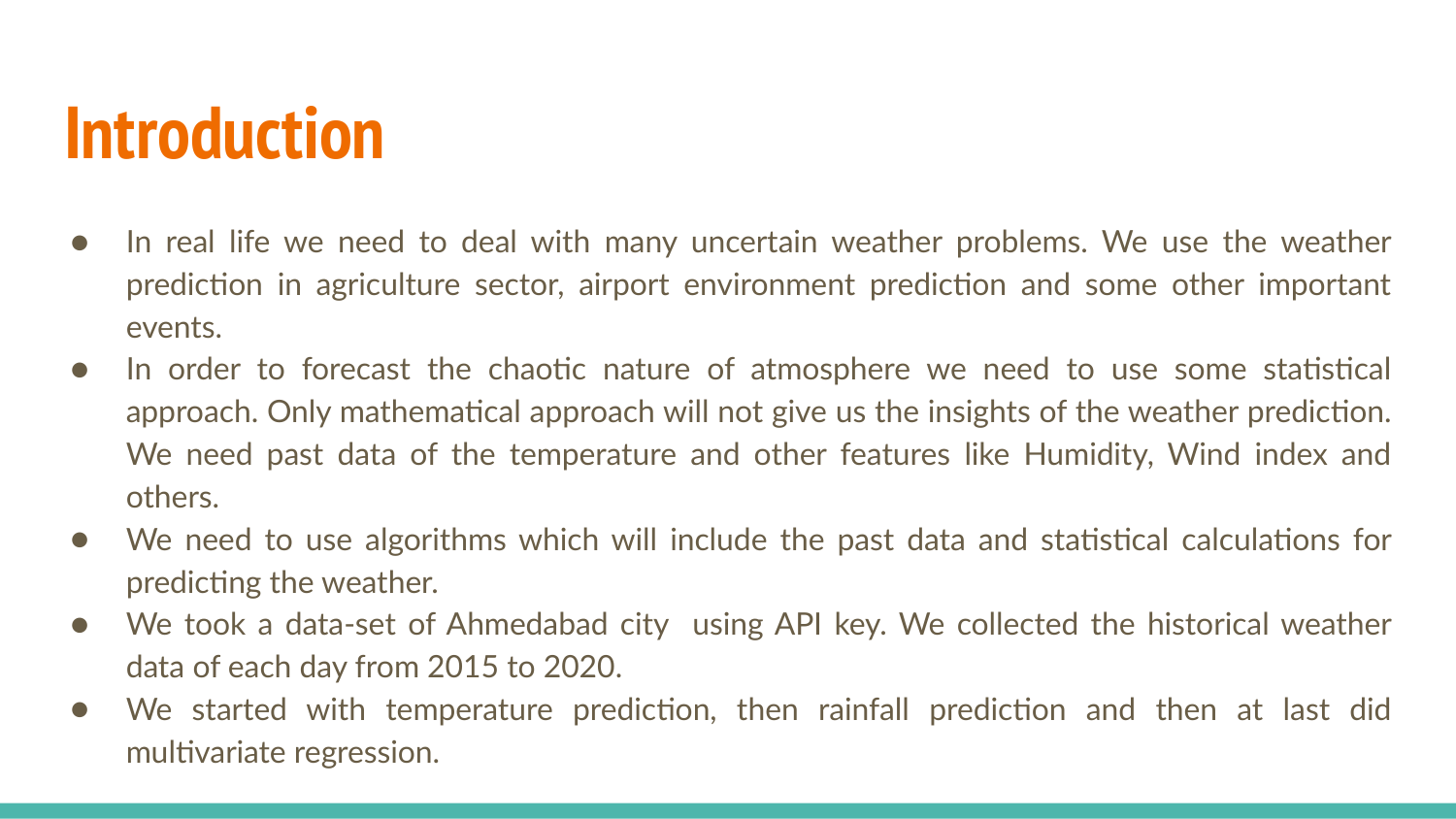

# Introduction
In real life we need to deal with many uncertain weather problems. We use the weather prediction in agriculture sector, airport environment prediction and some other important events.
In order to forecast the chaotic nature of atmosphere we need to use some statistical approach. Only mathematical approach will not give us the insights of the weather prediction. We need past data of the temperature and other features like Humidity, Wind index and others.
We need to use algorithms which will include the past data and statistical calculations for predicting the weather.
We took a data-set of Ahmedabad city  using API key. We collected the historical weather data of each day from 2015 to 2020.
We started with temperature prediction, then rainfall prediction and then at last did multivariate regression.